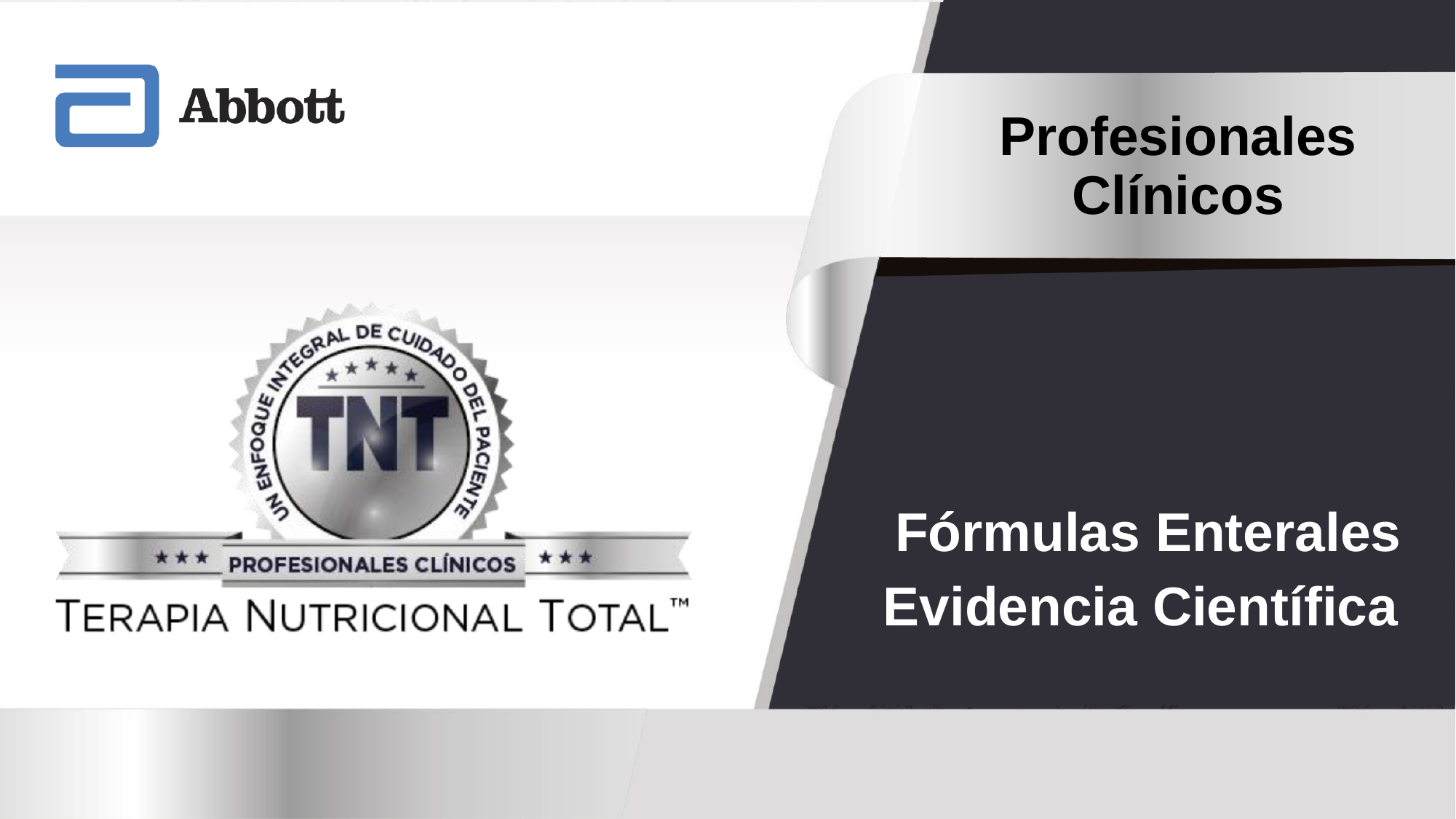

# Profesionales Clínicos
Fórmulas Enterales
Evidencia Científica